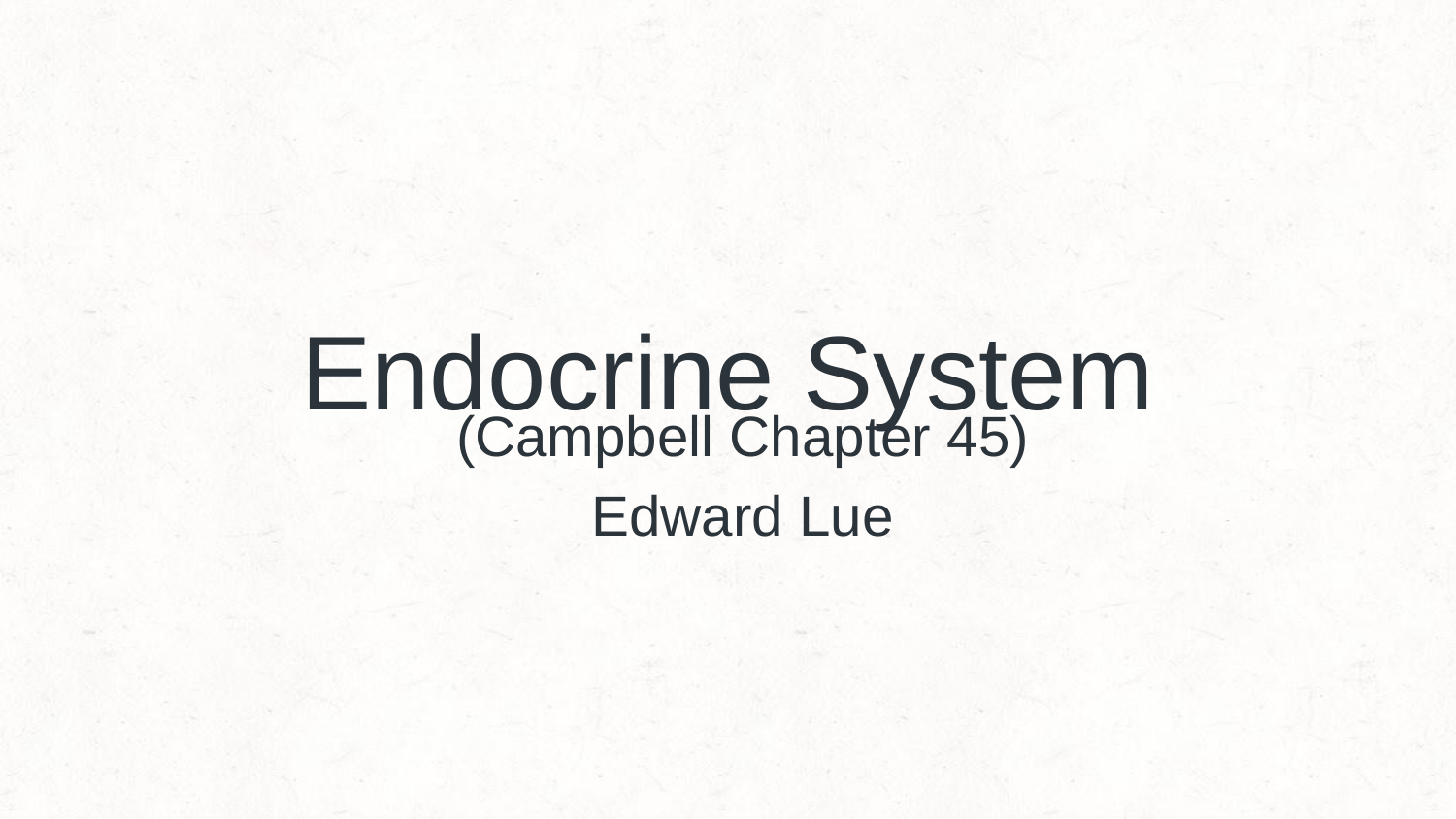

# Endocrine System
(Campbell Chapter 45)
Edward Lue